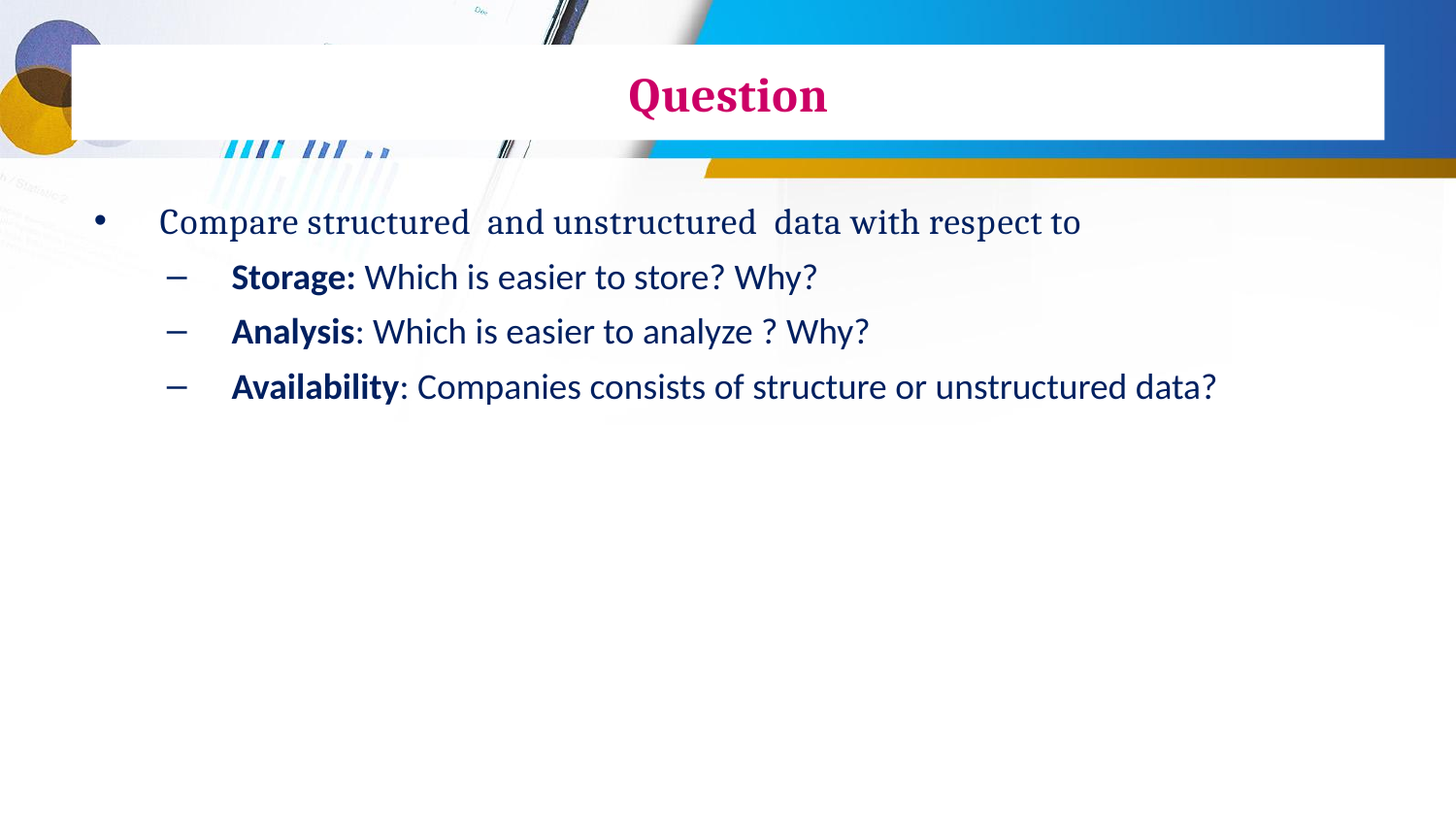

# Question
Compare structured  and unstructured  data with respect to
Storage: Which is easier to store? Why?
Analysis: Which is easier to analyze ? Why?
Availability: Companies consists of structure or unstructured data?